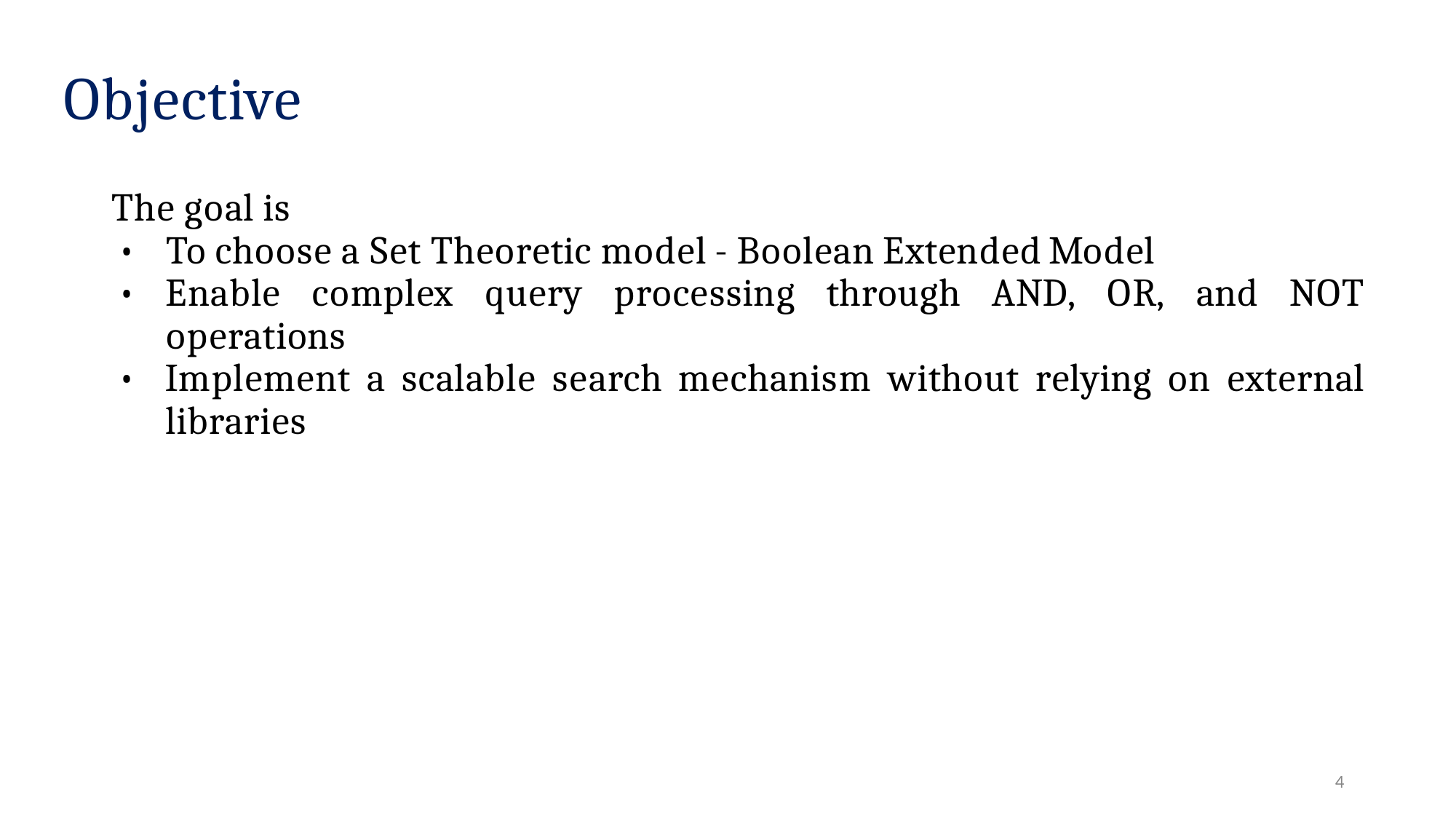

# Objective
The goal is
To choose a Set Theoretic model - Boolean Extended Model
Enable complex query processing through AND, OR, and NOT operations
Implement a scalable search mechanism without relying on external libraries
4